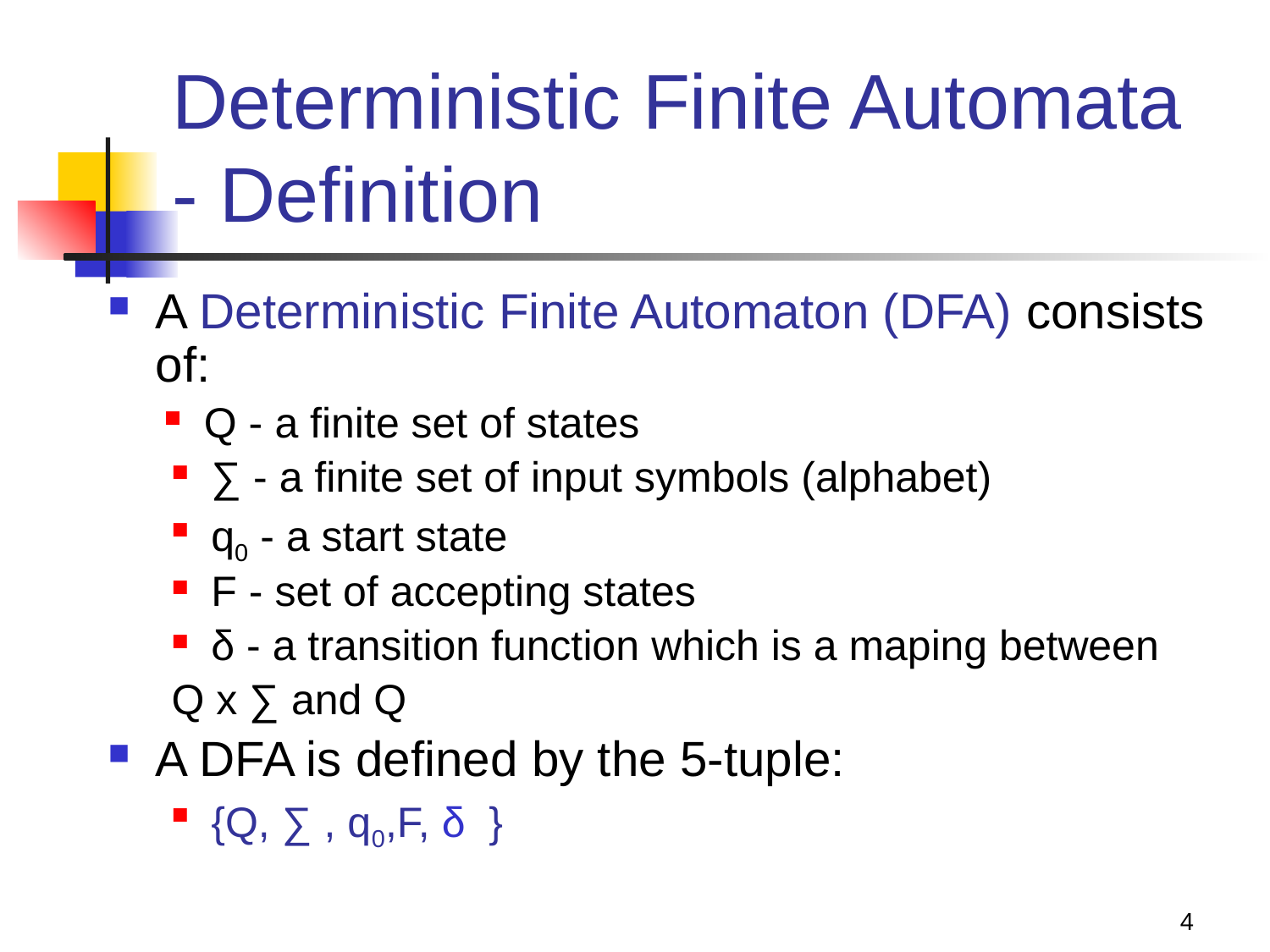

# Deterministic Finite Automata - Definition
A Deterministic Finite Automaton (DFA) consists of:
Q - a finite set of states
∑ - a finite set of input symbols (alphabet)
q0 - a start state
F - set of accepting states
δ - a transition function which is a maping between
Q x ∑ and Q
A DFA is defined by the 5-tuple:
{Q, ∑ , q0,F, δ  }

4